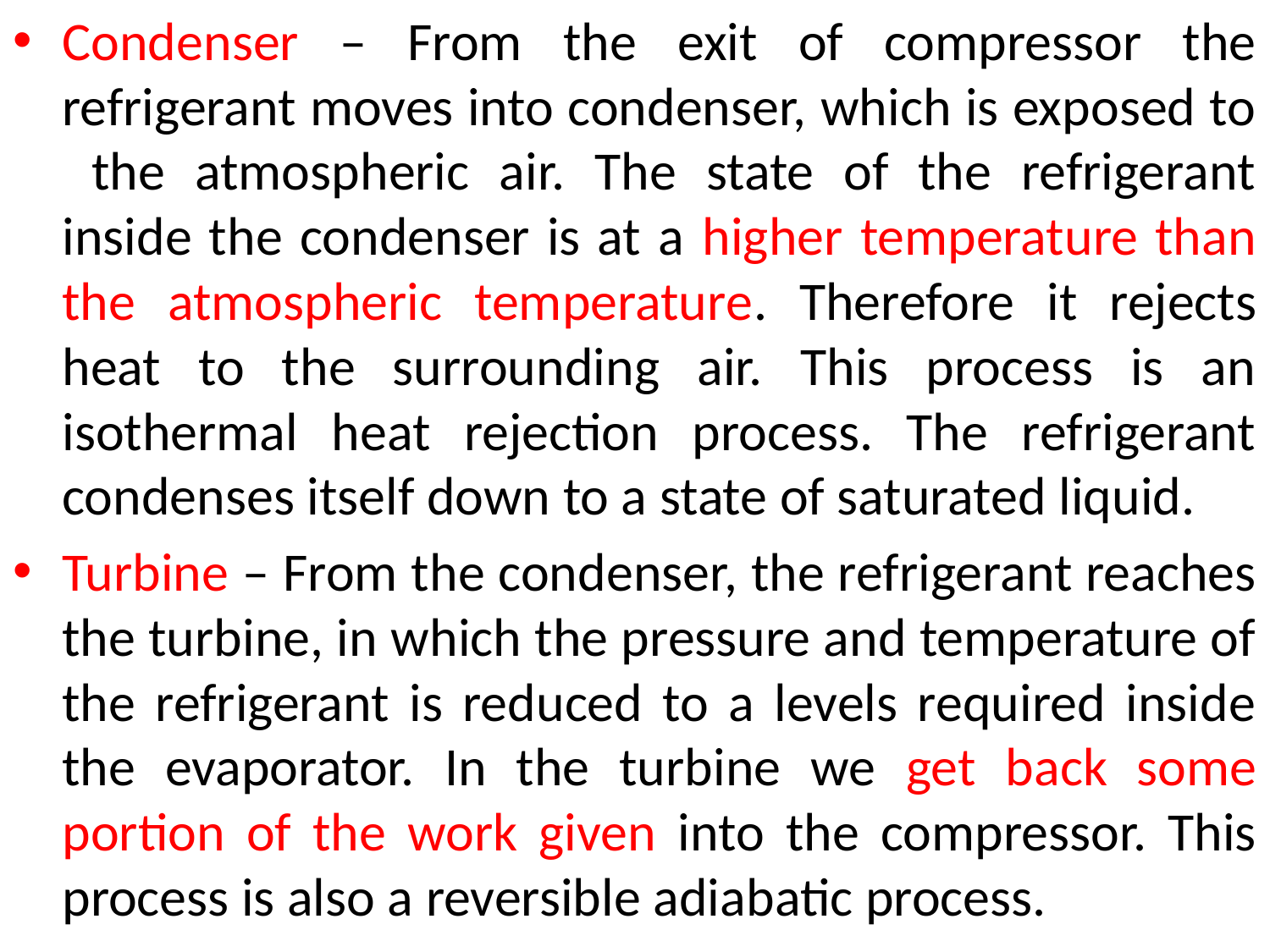

Condenser – From the exit of compressor the refrigerant moves into condenser, which is exposed to  the atmospheric air. The state of the refrigerant inside the condenser is at a higher temperature than the atmospheric temperature. Therefore it rejects heat to the surrounding air. This process is an isothermal heat rejection process. The refrigerant condenses itself down to a state of saturated liquid.
Turbine – From the condenser, the refrigerant reaches the turbine, in which the pressure and temperature of the refrigerant is reduced to a levels required inside the evaporator. In the turbine we get back some portion of the work given into the compressor. This process is also a reversible adiabatic process.